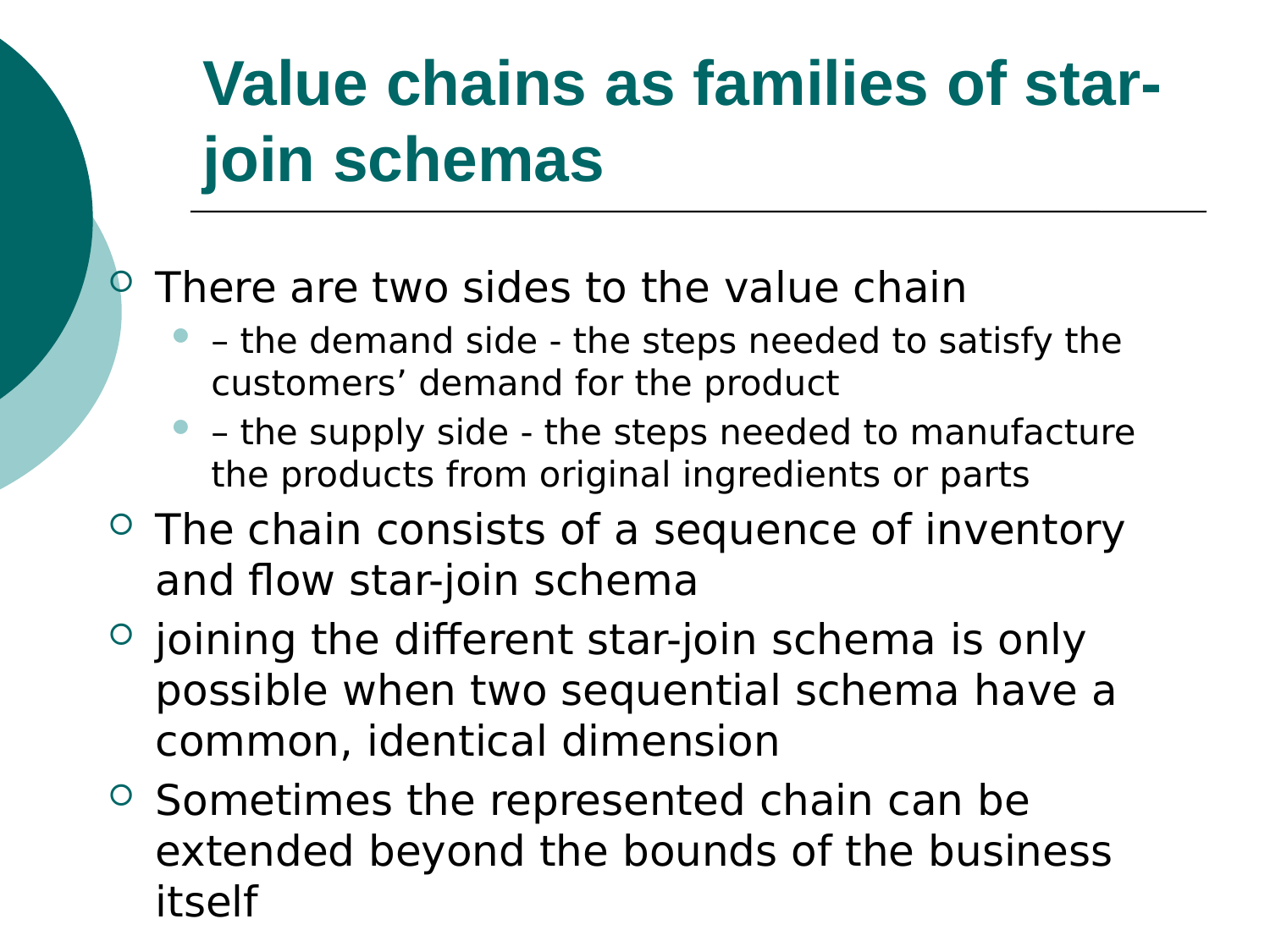

# Value chains as families of star-join schemas
There are two sides to the value chain
– the demand side - the steps needed to satisfy the customers’ demand for the product
– the supply side - the steps needed to manufacture the products from original ingredients or parts
The chain consists of a sequence of inventory and flow star-join schema
joining the different star-join schema is only possible when two sequential schema have a common, identical dimension
Sometimes the represented chain can be extended beyond the bounds of the business itself